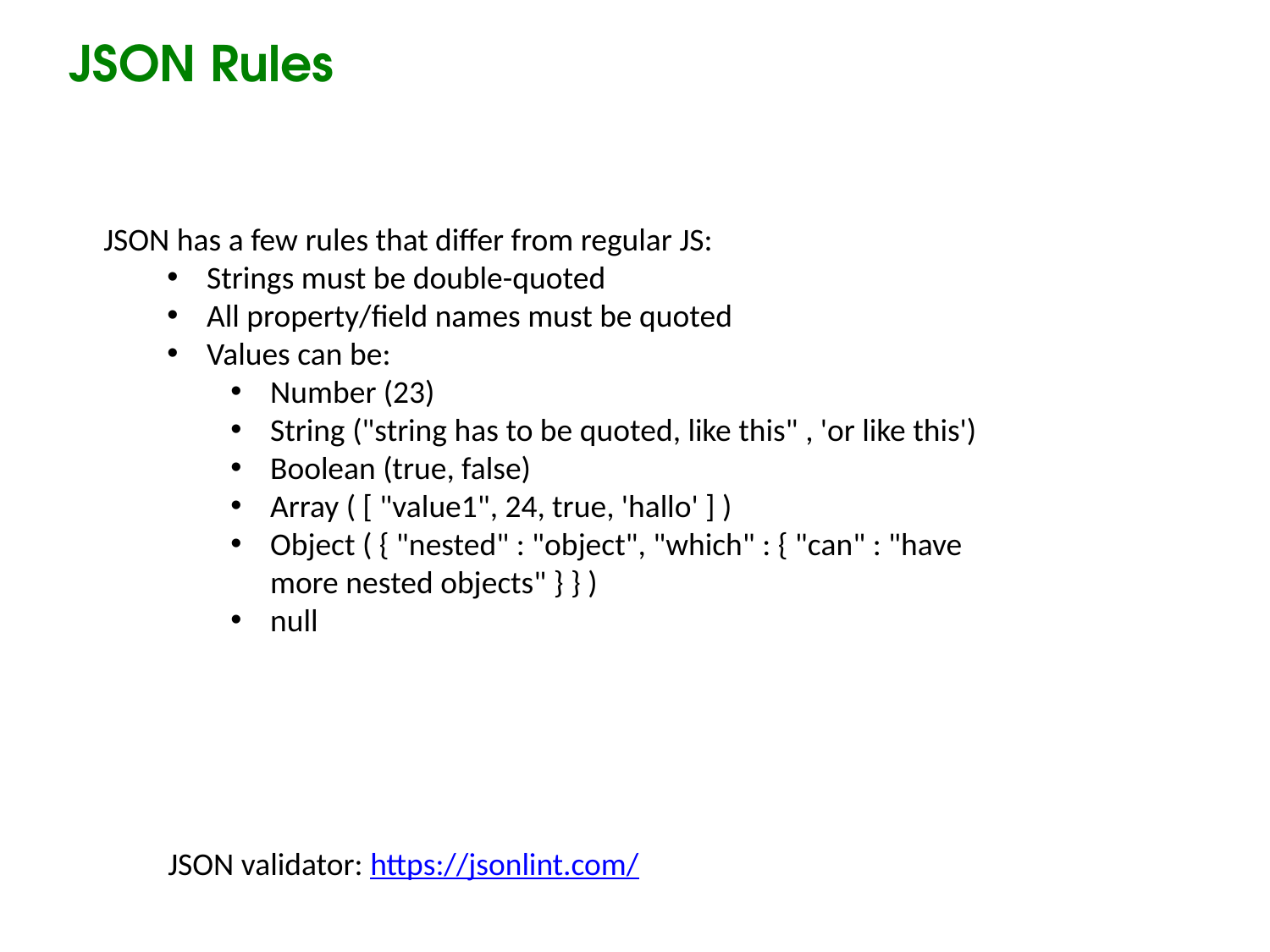

# JSON Rules
JSON has a few rules that differ from regular JS:
Strings must be double-quoted
All property/field names must be quoted
Values can be:
Number (23)
String ("string has to be quoted, like this" , 'or like this')
Boolean (true, false)
Array ( [ "value1", 24, true, 'hallo' ] )
Object ( { "nested" : "object", "which" : { "can" : "have more nested objects" } } )
null

JSON validator: https://jsonlint.com/